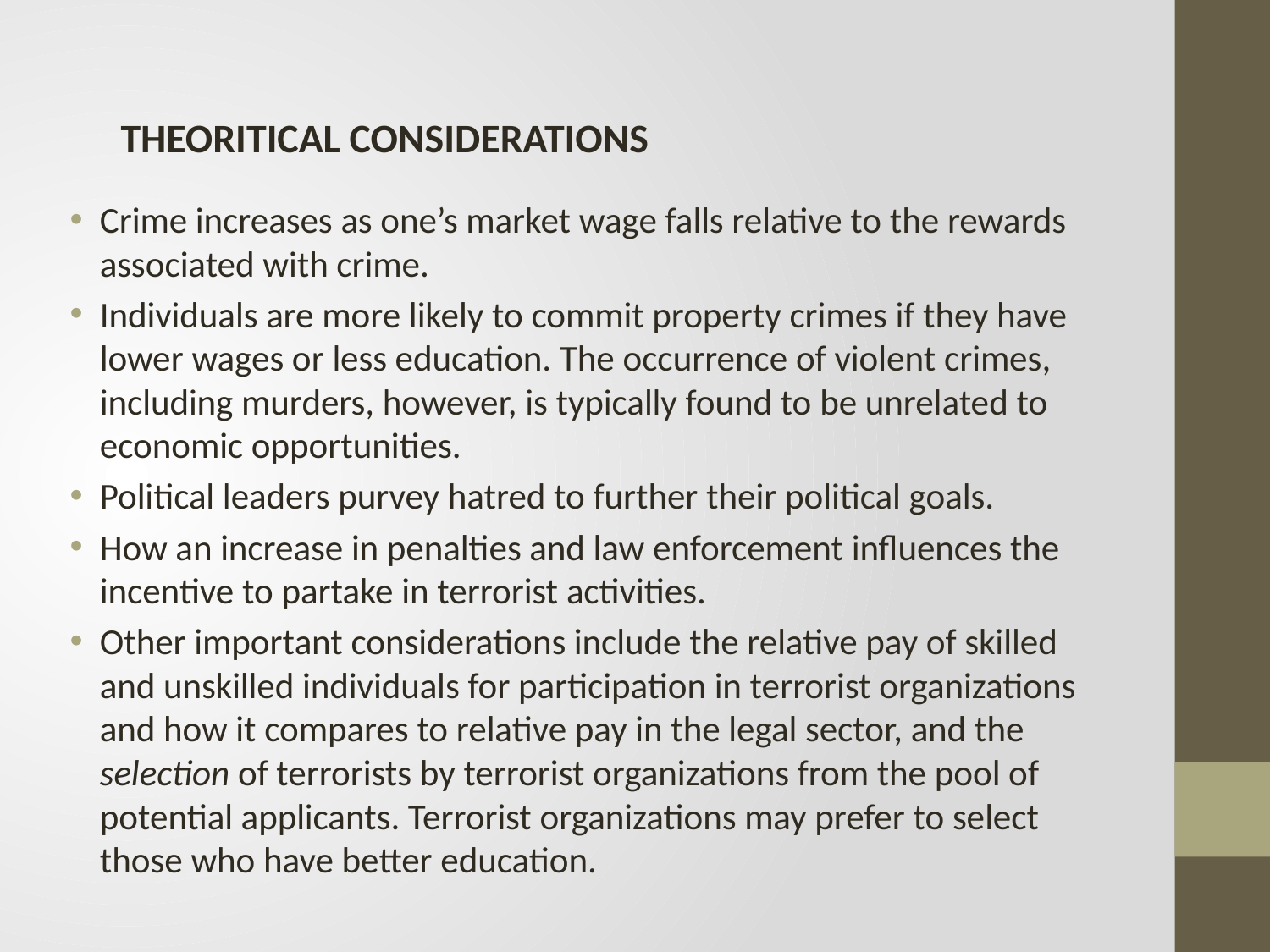

THEORITICAL CONSIDERATIONS
Crime increases as one’s market wage falls relative to the rewards associated with crime.
Individuals are more likely to commit property crimes if they have lower wages or less education. The occurrence of violent crimes, including murders, however, is typically found to be unrelated to economic opportunities.
Political leaders purvey hatred to further their political goals.
How an increase in penalties and law enforcement influences the incentive to partake in terrorist activities.
Other important considerations include the relative pay of skilled and unskilled individuals for participation in terrorist organizations and how it compares to relative pay in the legal sector, and the selection of terrorists by terrorist organizations from the pool of potential applicants. Terrorist organizations may prefer to select those who have better education.